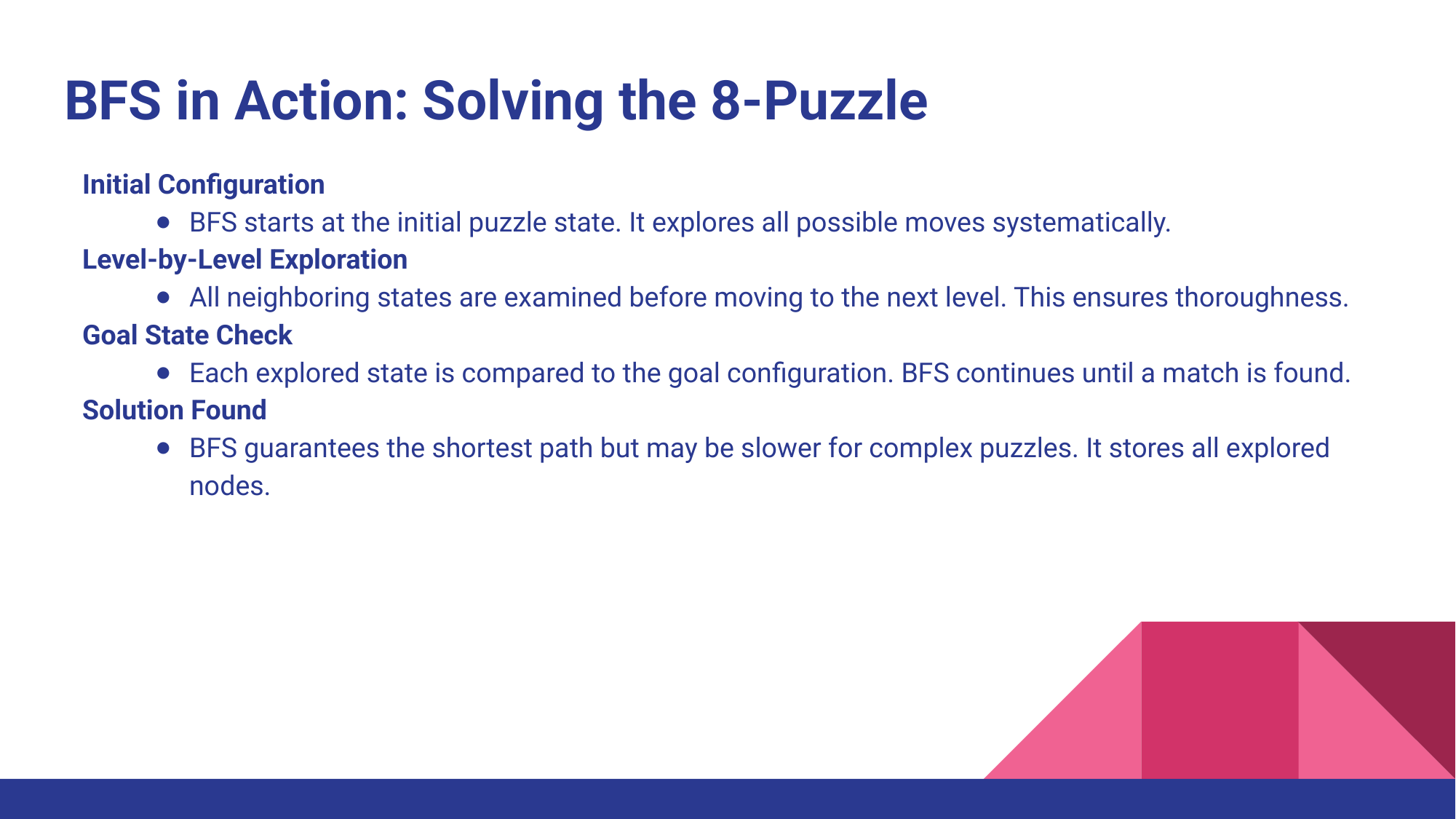

# BFS in Action: Solving the 8-Puzzle
Initial Configuration
BFS starts at the initial puzzle state. It explores all possible moves systematically.
Level-by-Level Exploration
All neighboring states are examined before moving to the next level. This ensures thoroughness.
Goal State Check
Each explored state is compared to the goal configuration. BFS continues until a match is found.
Solution Found
BFS guarantees the shortest path but may be slower for complex puzzles. It stores all explored nodes.